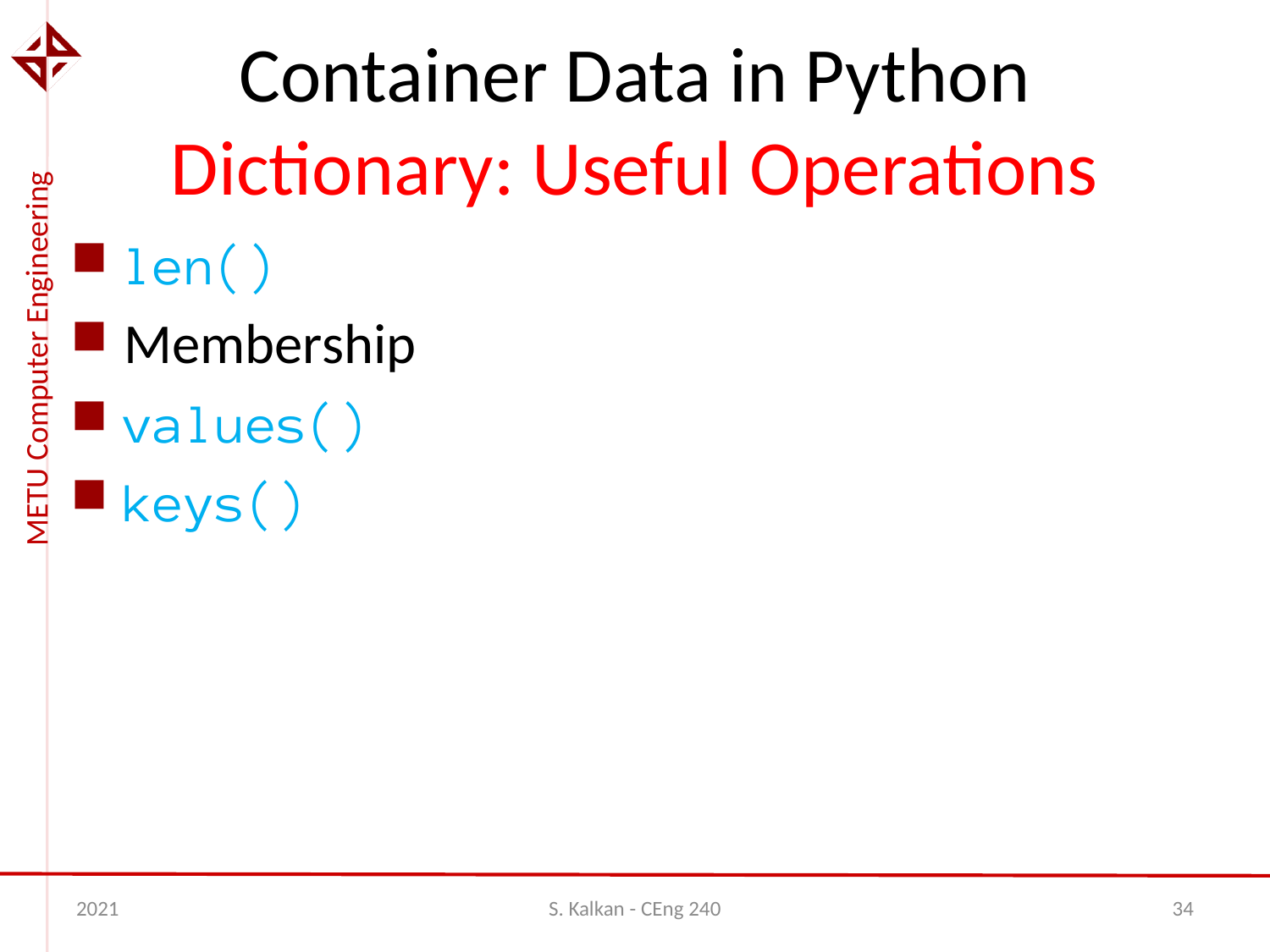

# Container Data in Python Dictionary: Useful Operations
len()
Membership
values()
keys()

2021
S. Kalkan - CEng 240
34